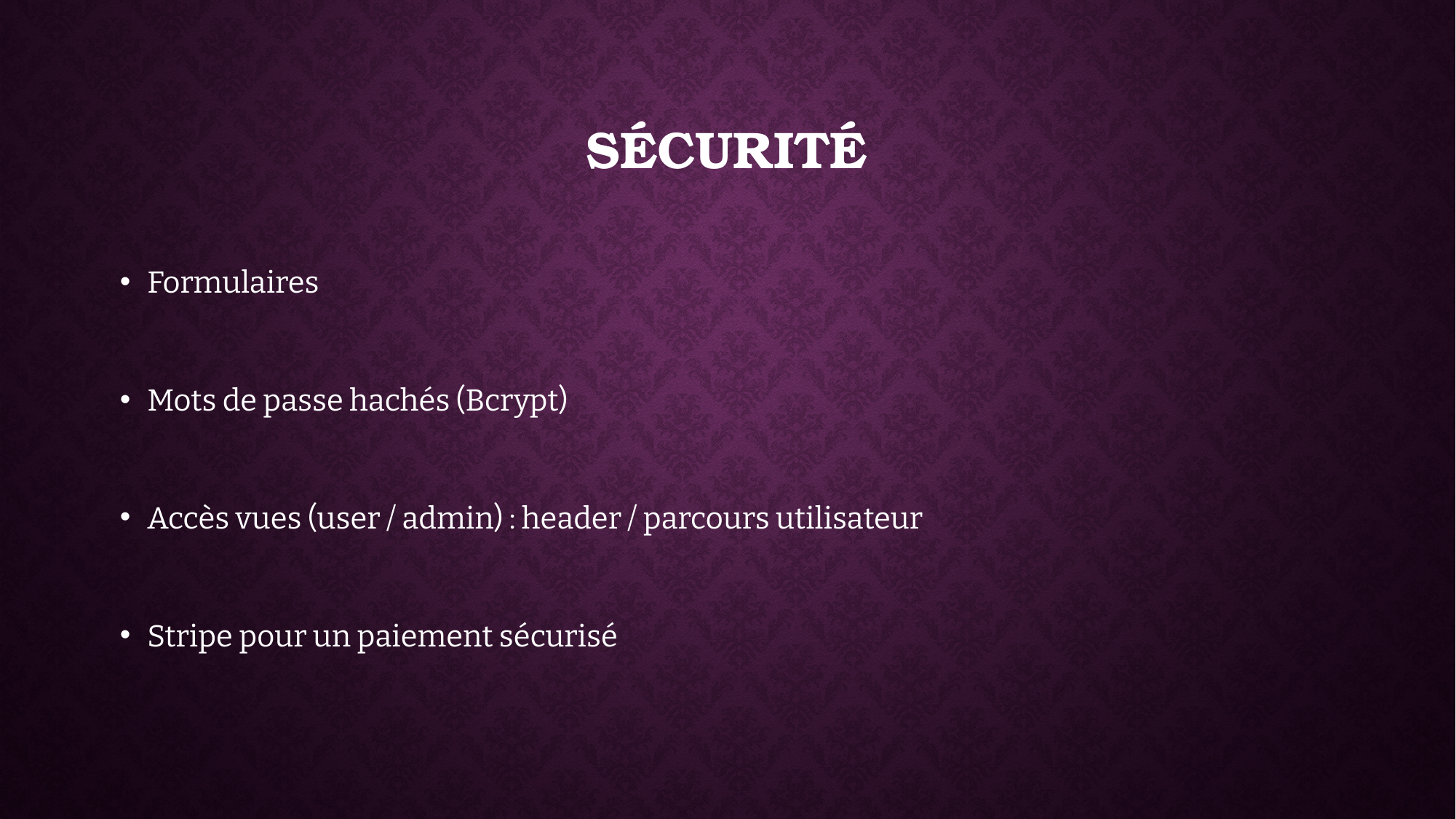

# sécurité
Formulaires

Mots de passe hachés (Bcrypt)

Accès vues (user / admin) : header / parcours utilisateur

Stripe pour un paiement sécurisé